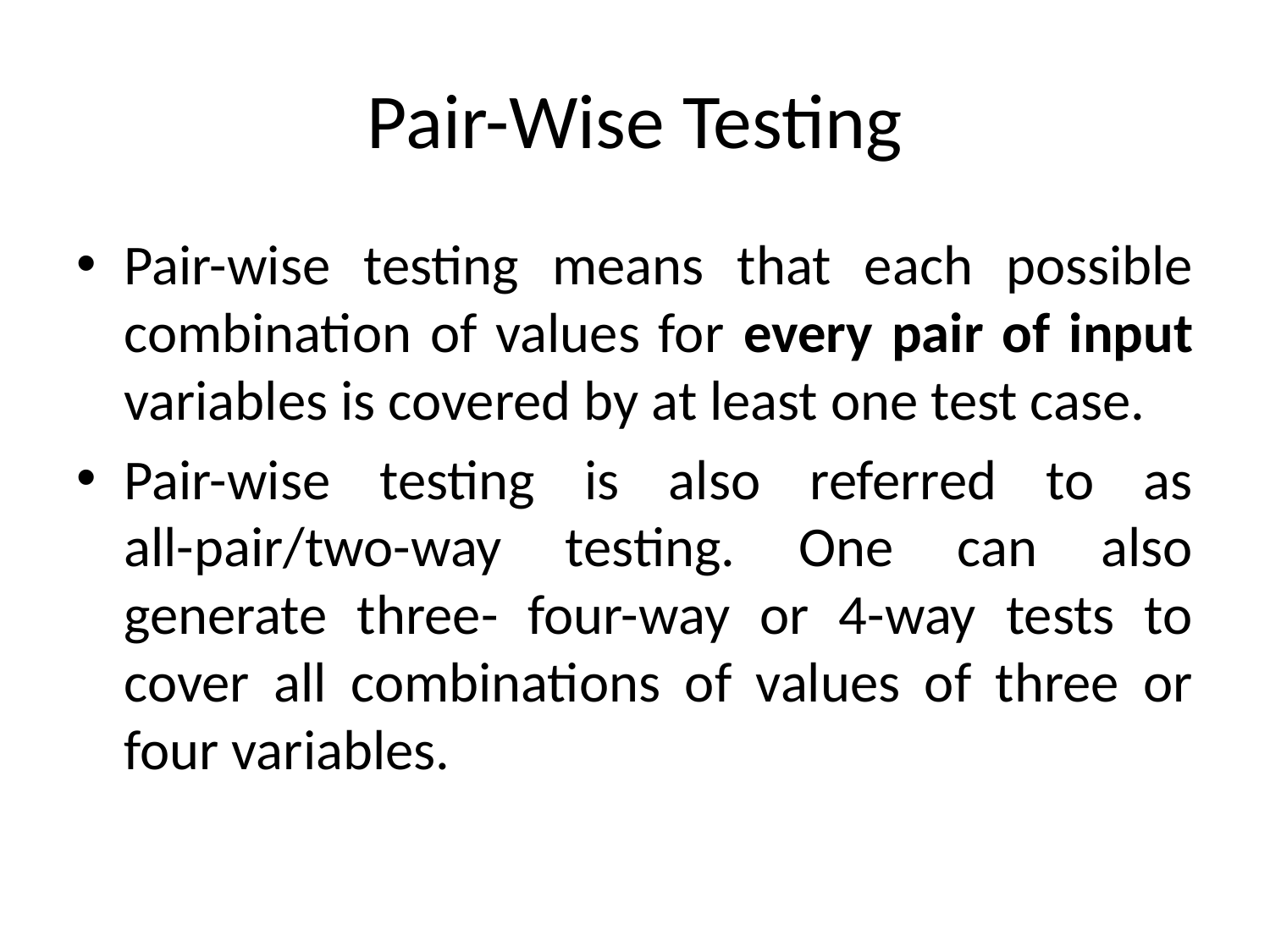

# Pair-Wise Testing
Pair-wise testing means that each possible combination of values for every pair of input variables is covered by at least one test case.
Pair-wise testing is also referred to as all-pair/two-way testing. One can also generate three- four-way or 4-way tests to cover all combinations of values of three or four variables.